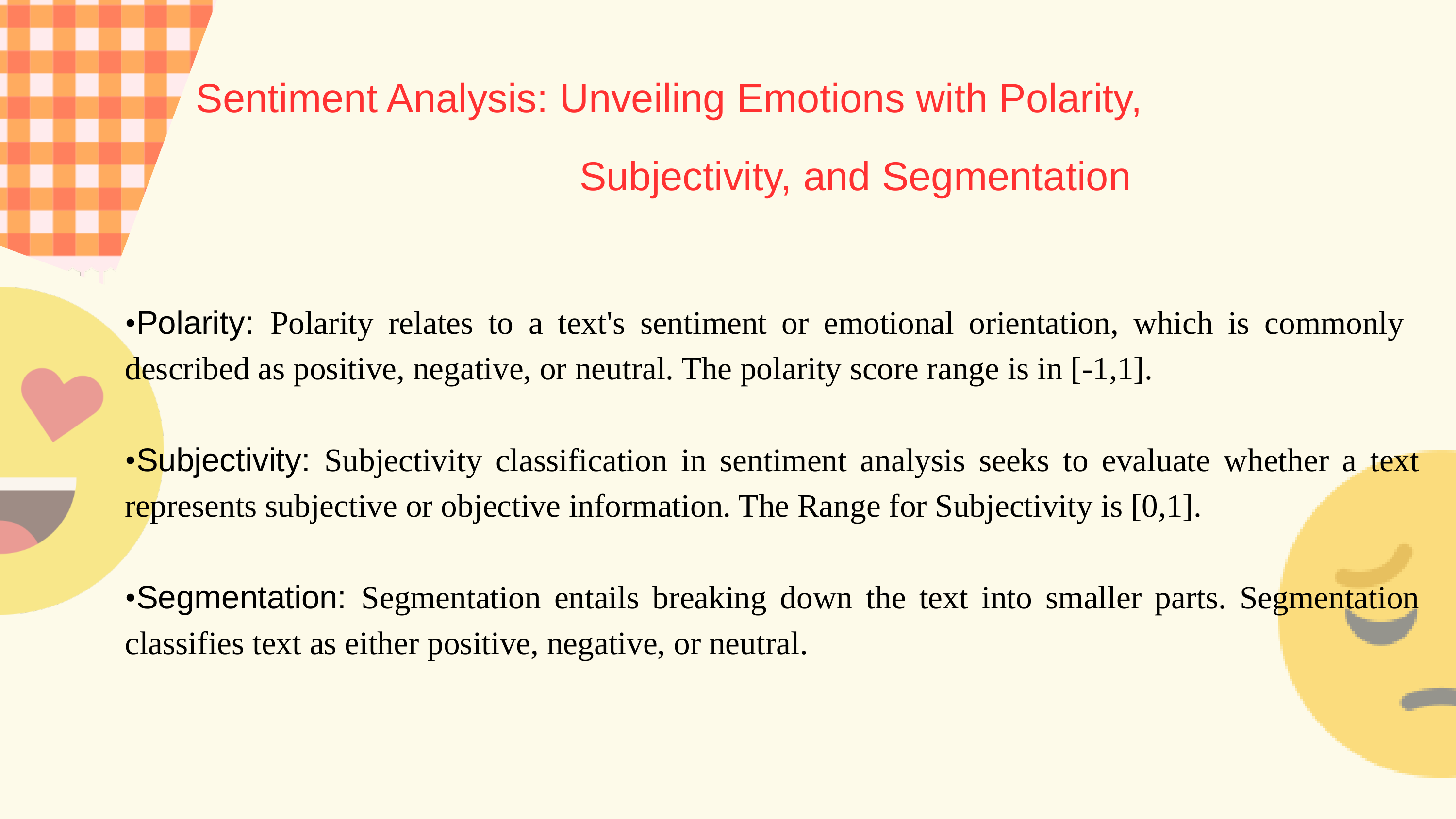

Sentiment Analysis: Unveiling Emotions with Polarity,
                                  Subjectivity, and Segmentation

•Polarity: Polarity relates to a text's sentiment or emotional orientation, which is commonly  described as positive, negative, or neutral. The polarity score range is in [-1,1].

•Subjectivity: Subjectivity classification in sentiment analysis seeks to evaluate whether a text represents subjective or objective information. The Range for Subjectivity is [0,1].

•Segmentation: Segmentation entails breaking down the text into smaller parts. Segmentation classifies text as either positive, negative, or neutral.